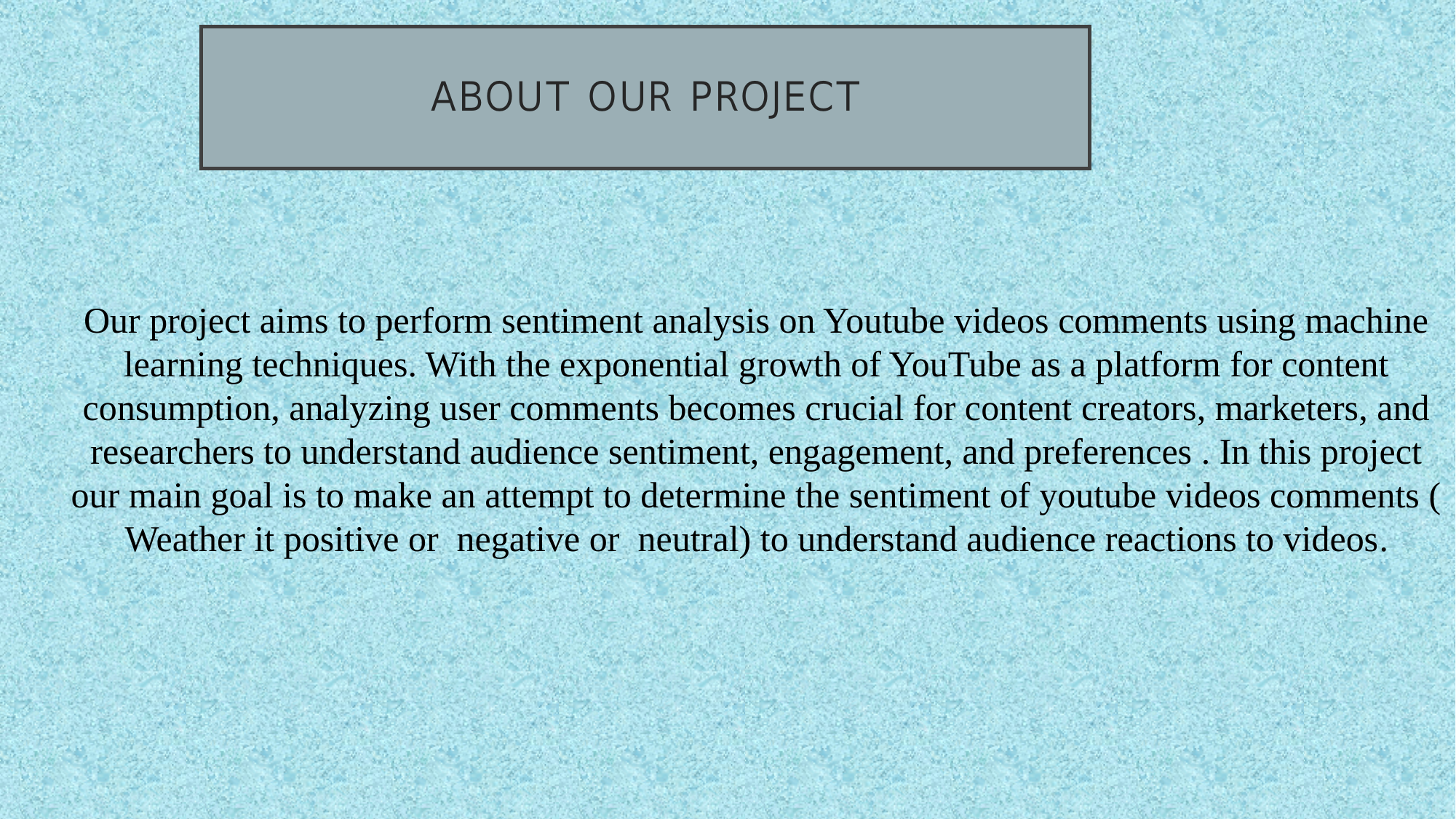

# About our project

Our project aims to perform sentiment analysis on Youtube videos comments using machine learning techniques. With the exponential growth of YouTube as a platform for content consumption, analyzing user comments becomes crucial for content creators, marketers, and researchers to understand audience sentiment, engagement, and preferences . In this project our main goal is to make an attempt to determine the sentiment of youtube videos comments ( Weather it positive or  negative or  neutral) to understand audience reactions to videos.